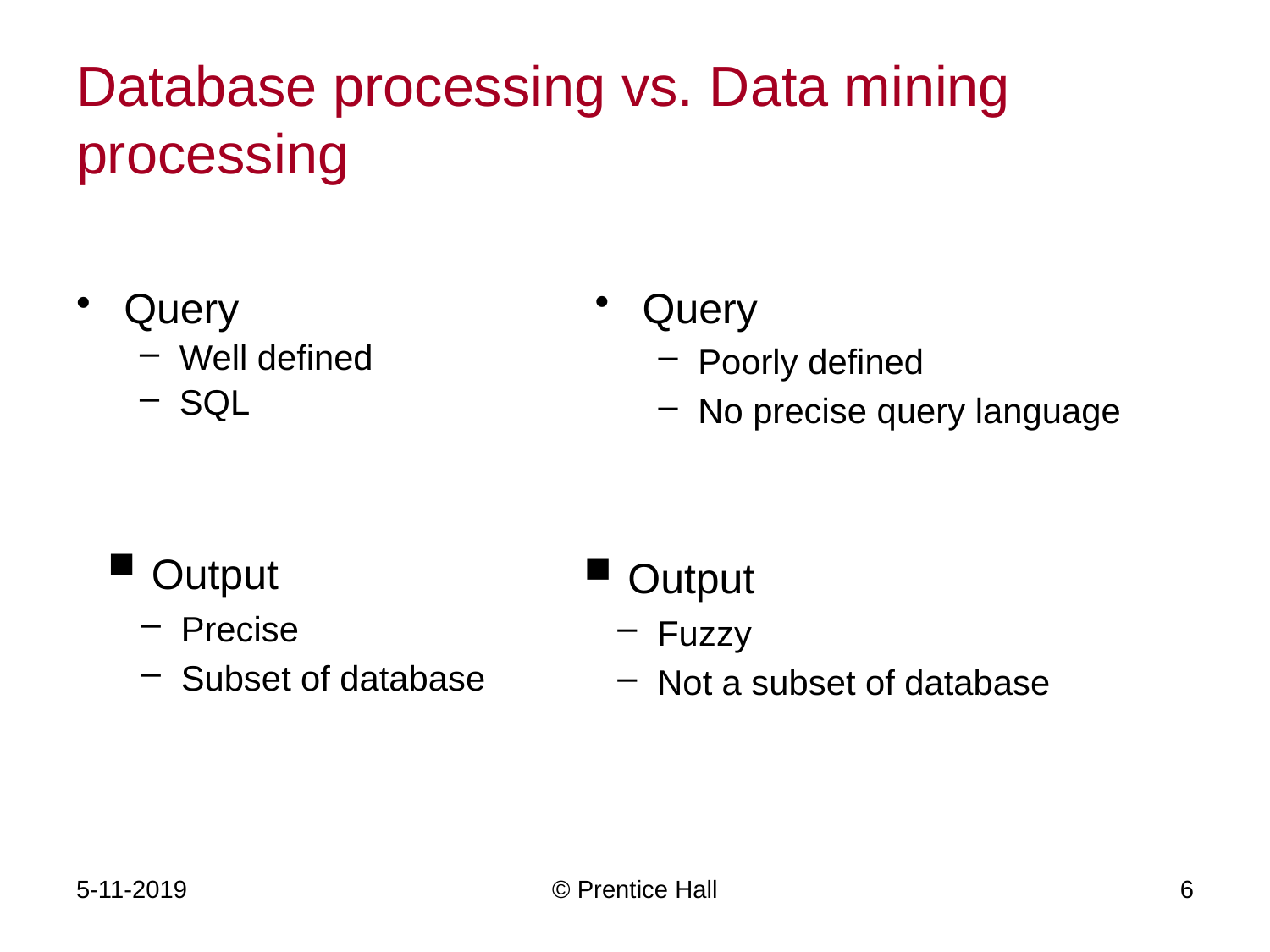

# Database processing vs. Data mining processing
Query
Poorly defined
No precise query language

Query
Well defined
SQL

 Output
 Precise
 Subset of database
 Output
 Fuzzy
 Not a subset of database

5-11-2019
© Prentice Hall
6